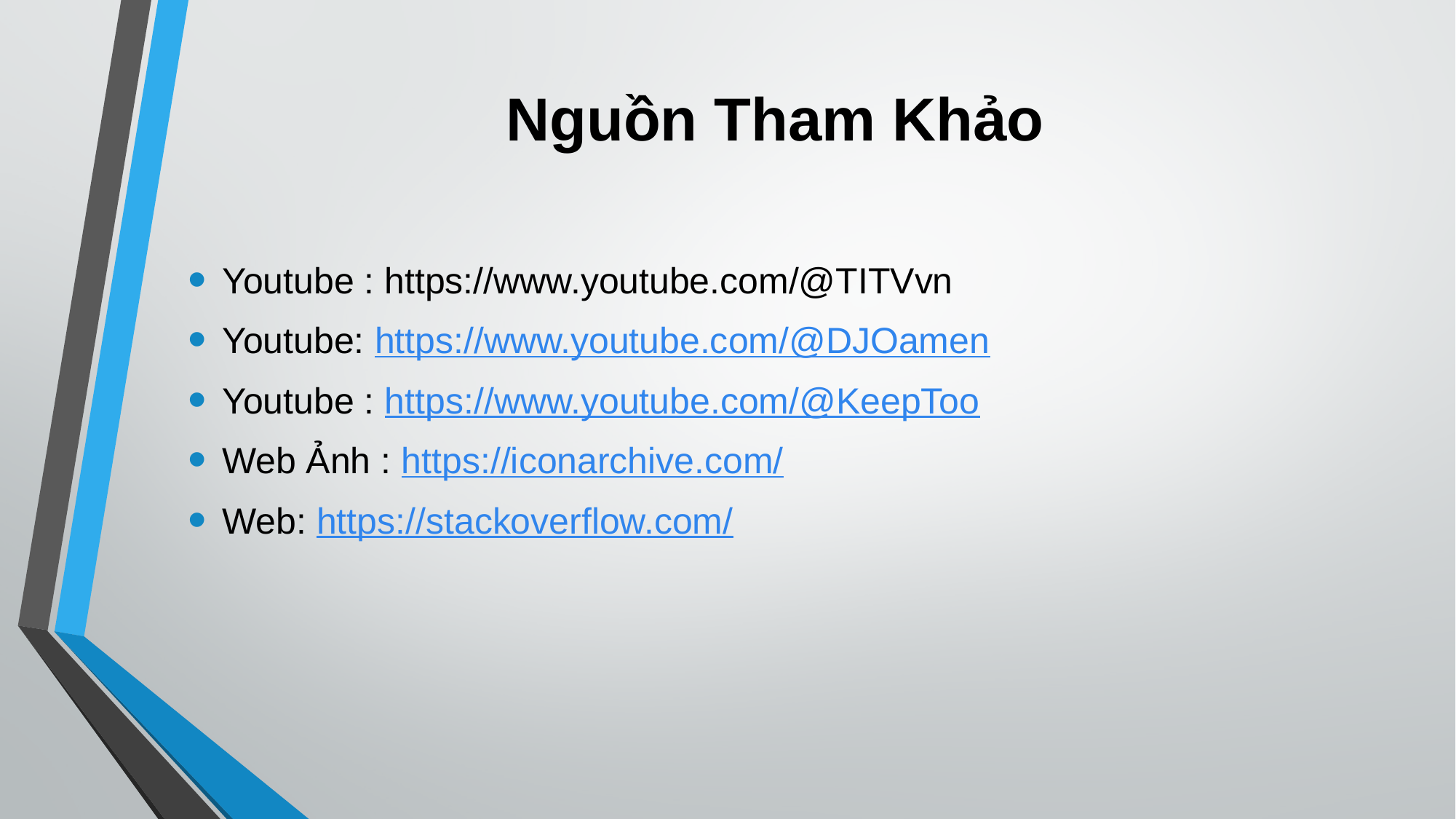

# Nguồn Tham Khảo
Youtube : https://www.youtube.com/@TITVvn
Youtube: https://www.youtube.com/@DJOamen
Youtube : https://www.youtube.com/@KeepToo
Web Ảnh : https://iconarchive.com/
Web: https://stackoverflow.com/